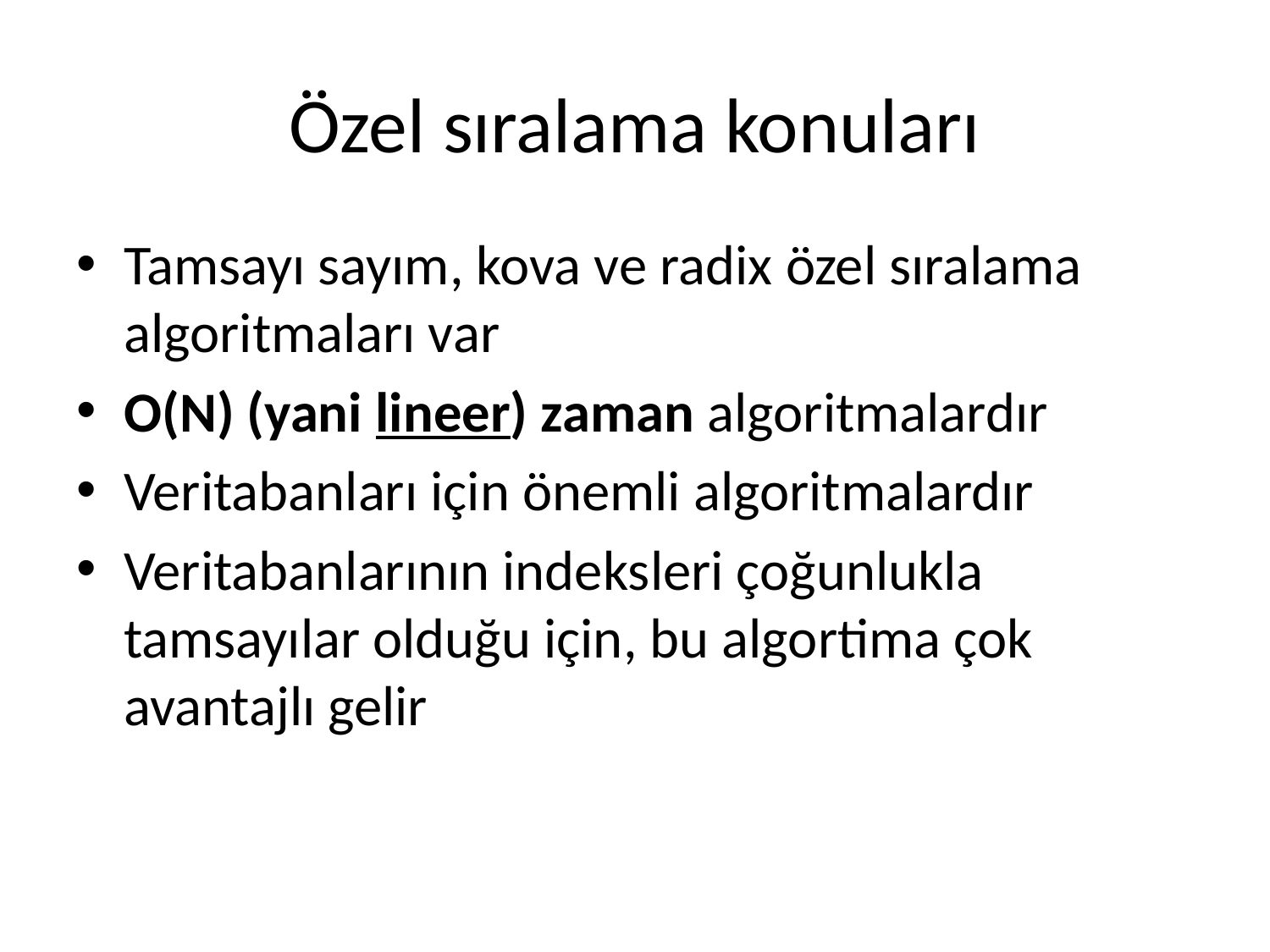

# Özel sıralama konuları
Tamsayı sayım, kova ve radix özel sıralama algoritmaları var
O(N) (yani lineer) zaman algoritmalardır
Veritabanları için önemli algoritmalardır
Veritabanlarının indeksleri çoğunlukla tamsayılar olduğu için, bu algortima çok avantajlı gelir